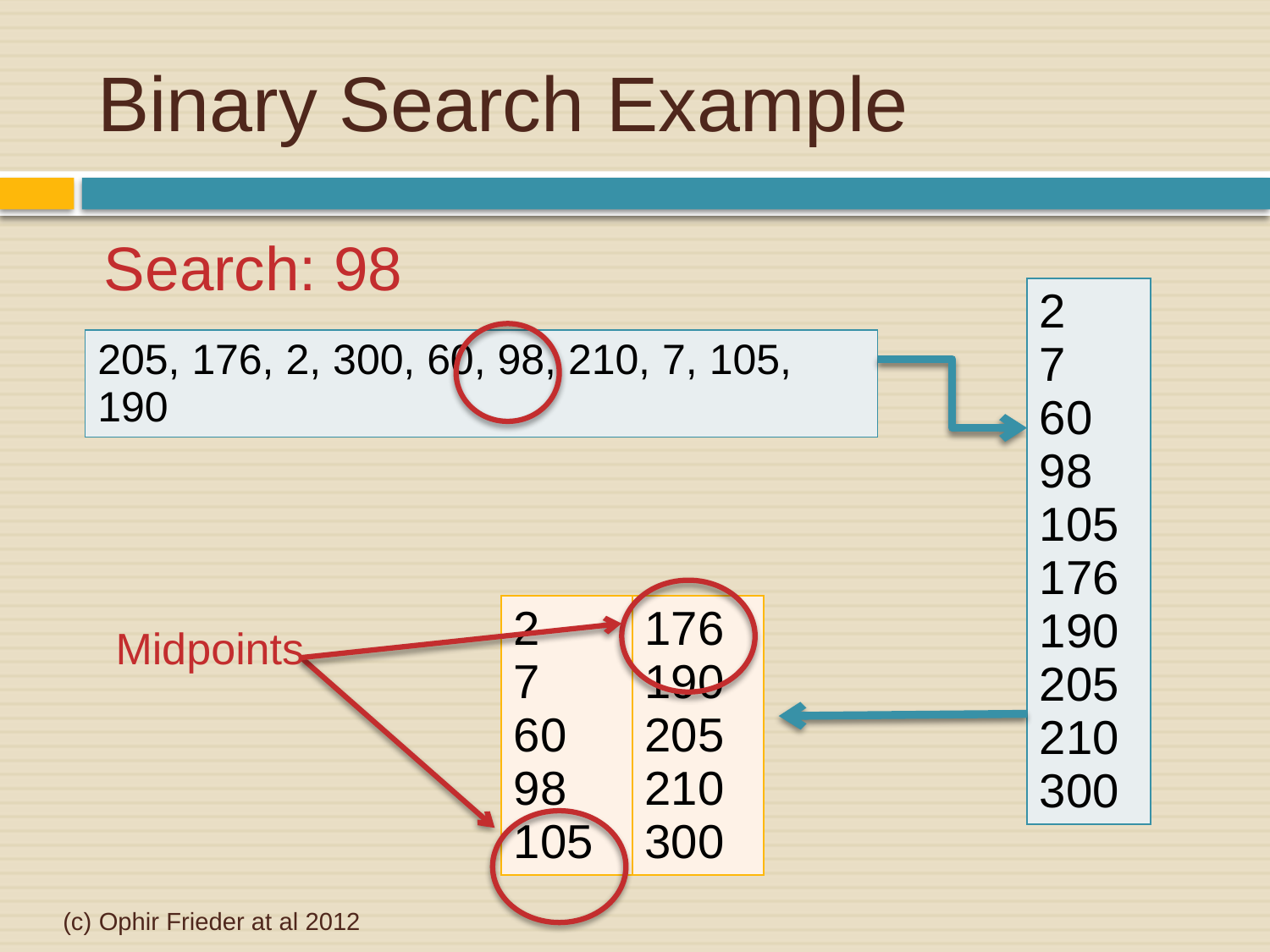

# Binary Search Example
Search: 98
| 2 7 60 98 105 176 190 205 210 300 |
| --- |

| 205, 176, 2, 300, 60, 98, 210, 7, 105, 190 |
| --- |

| 2 7 60 98 105 | 176 190 205 210 300 |
| --- | --- |
Midpoints

(c) Ophir Frieder at al 2012